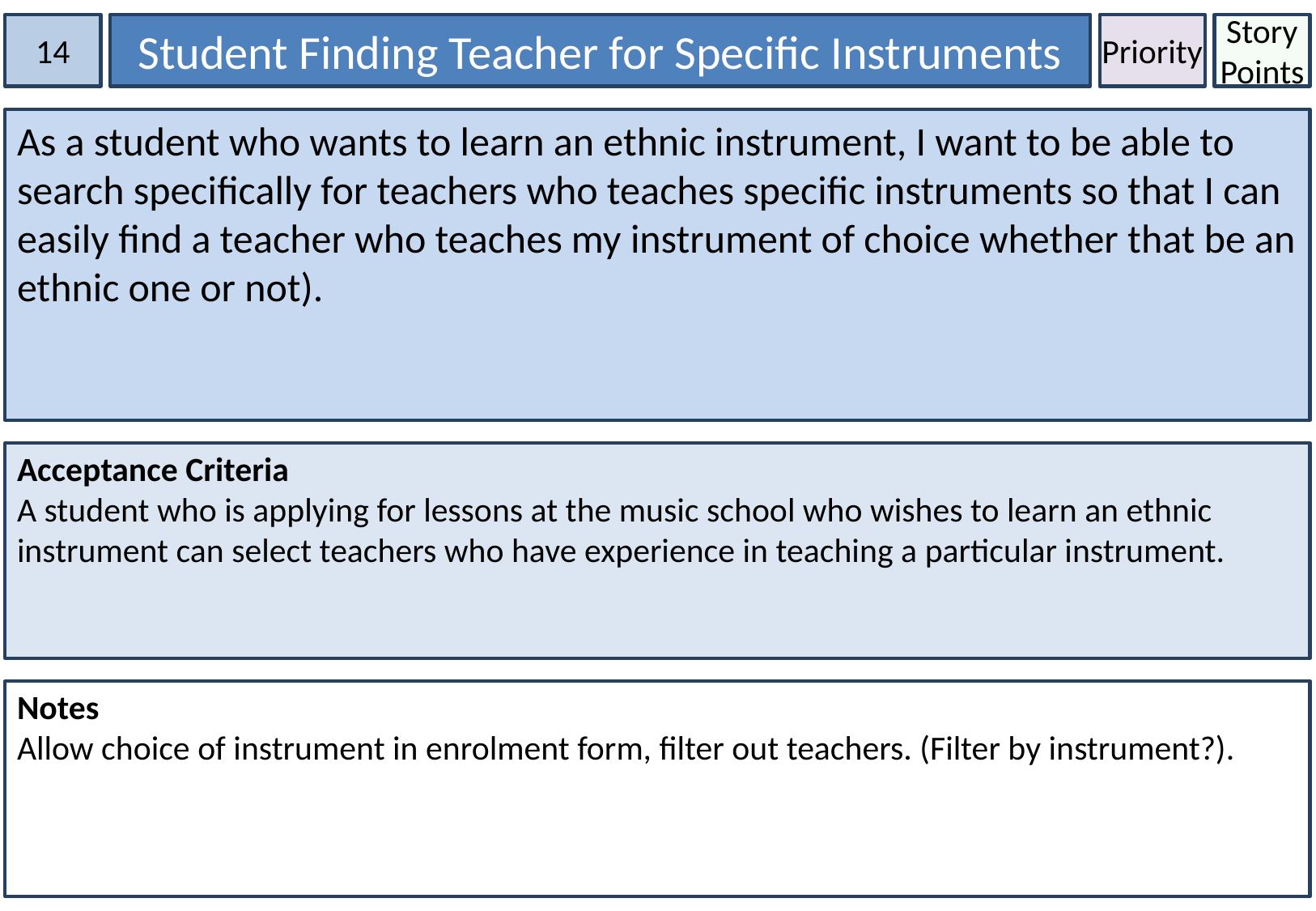

14
Student Finding Teacher for Specific Instruments
Priority
Story Points
As a student who wants to learn an ethnic instrument, I want to be able to search specifically for teachers who teaches specific instruments so that I can easily find a teacher who teaches my instrument of choice whether that be an ethnic one or not).
Acceptance Criteria
A student who is applying for lessons at the music school who wishes to learn an ethnic instrument can select teachers who have experience in teaching a particular instrument.
Notes
Allow choice of instrument in enrolment form, filter out teachers. (Filter by instrument?).